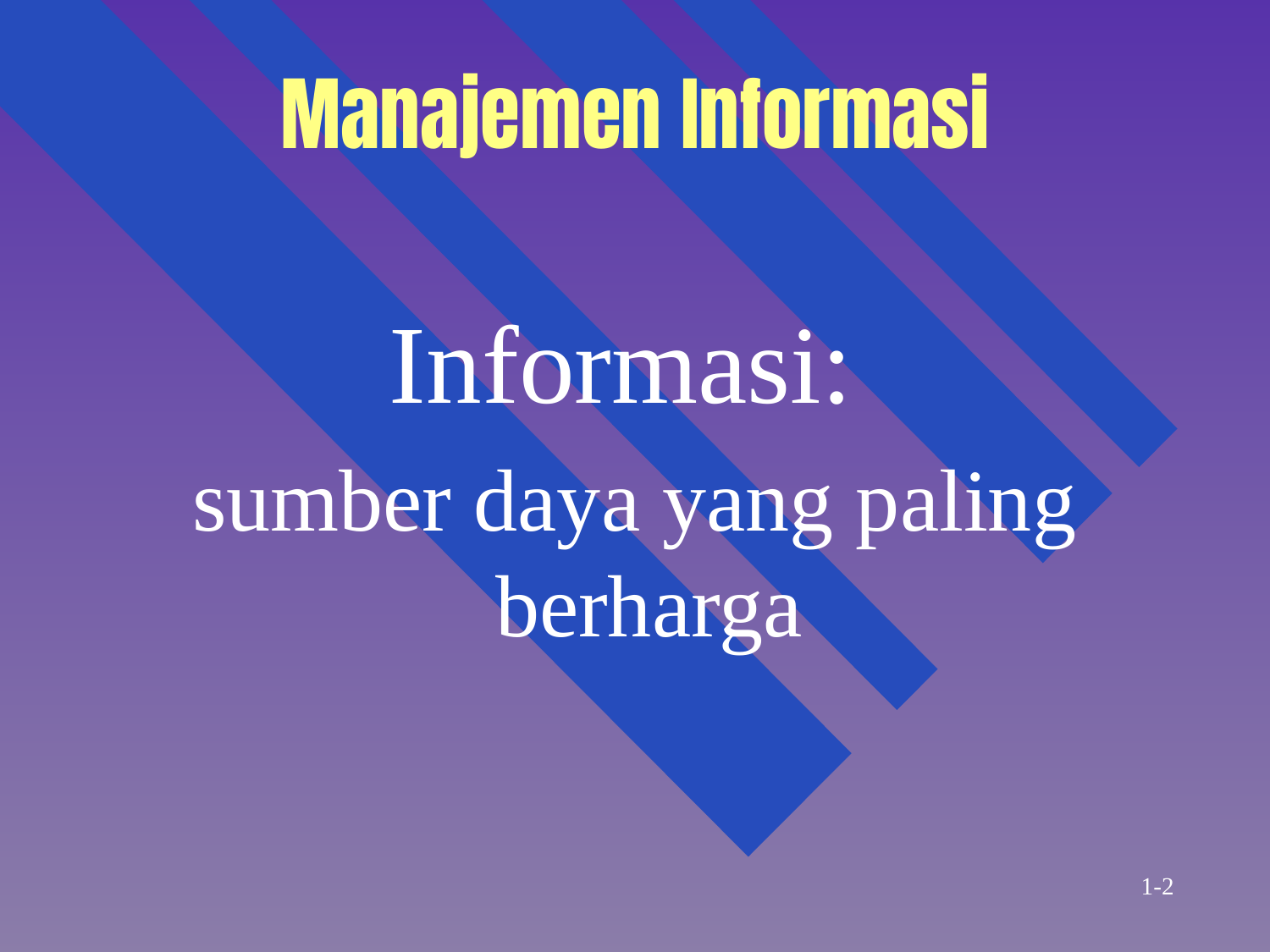

# Manajemen Informasi
Informasi:
sumber daya yang paling berharga
1-2